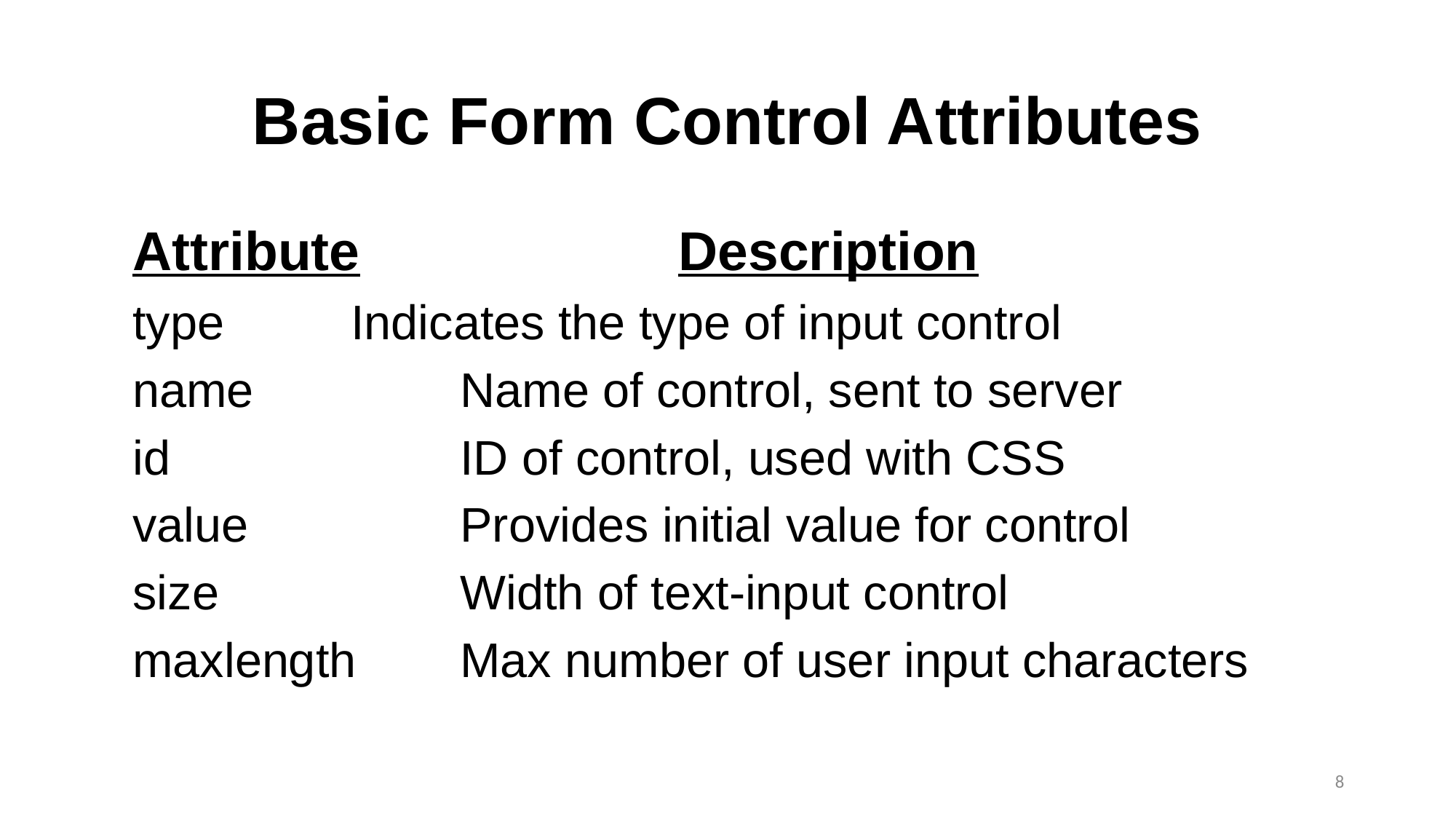

# Basic Form Control Attributes
Attribute			Description
type		Indicates the type of input control
name		Name of control, sent to server
id			ID of control, used with CSS
value		Provides initial value for control
size			Width of text-input control
maxlength	Max number of user input characters
8